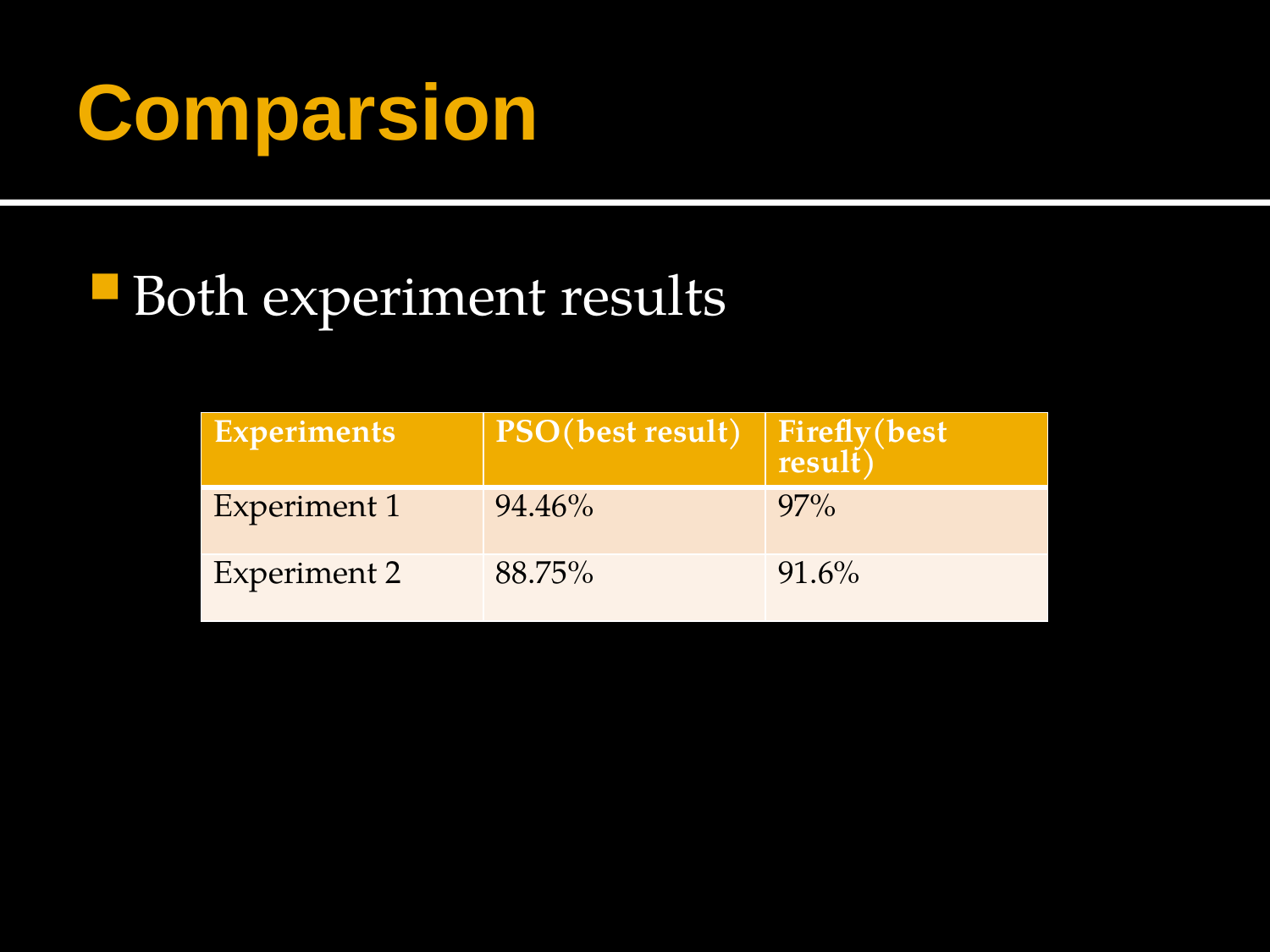

# Comparsion
Both experiment results
| Experiments | PSO(best result) | Firefly(best result) |
| --- | --- | --- |
| Experiment 1 | 94.46% | 97% |
| Experiment 2 | 88.75% | 91.6% |